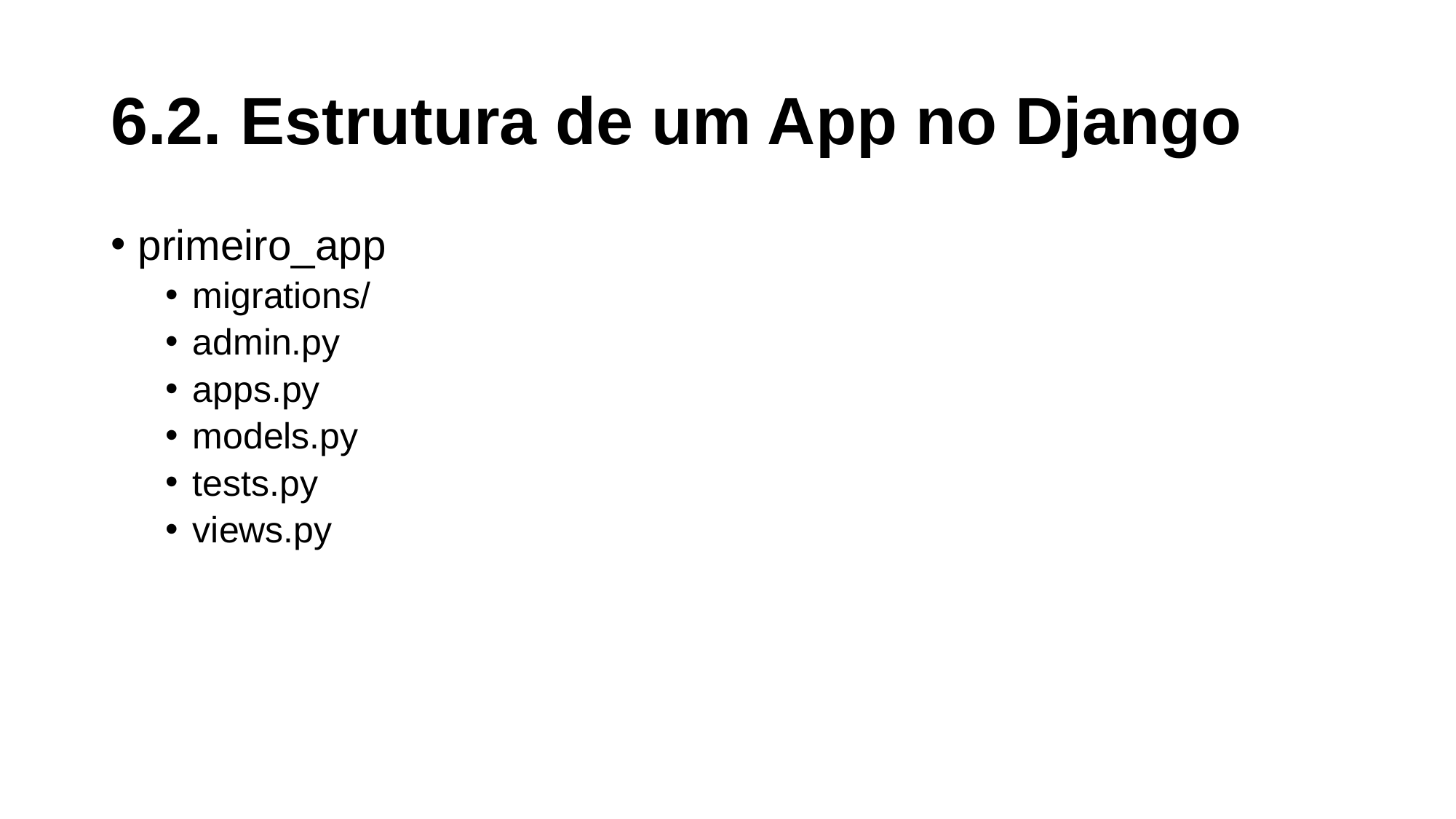

# 6.2. Estrutura de um App no Django
primeiro_app
migrations/
admin.py
apps.py
models.py
tests.py
views.py